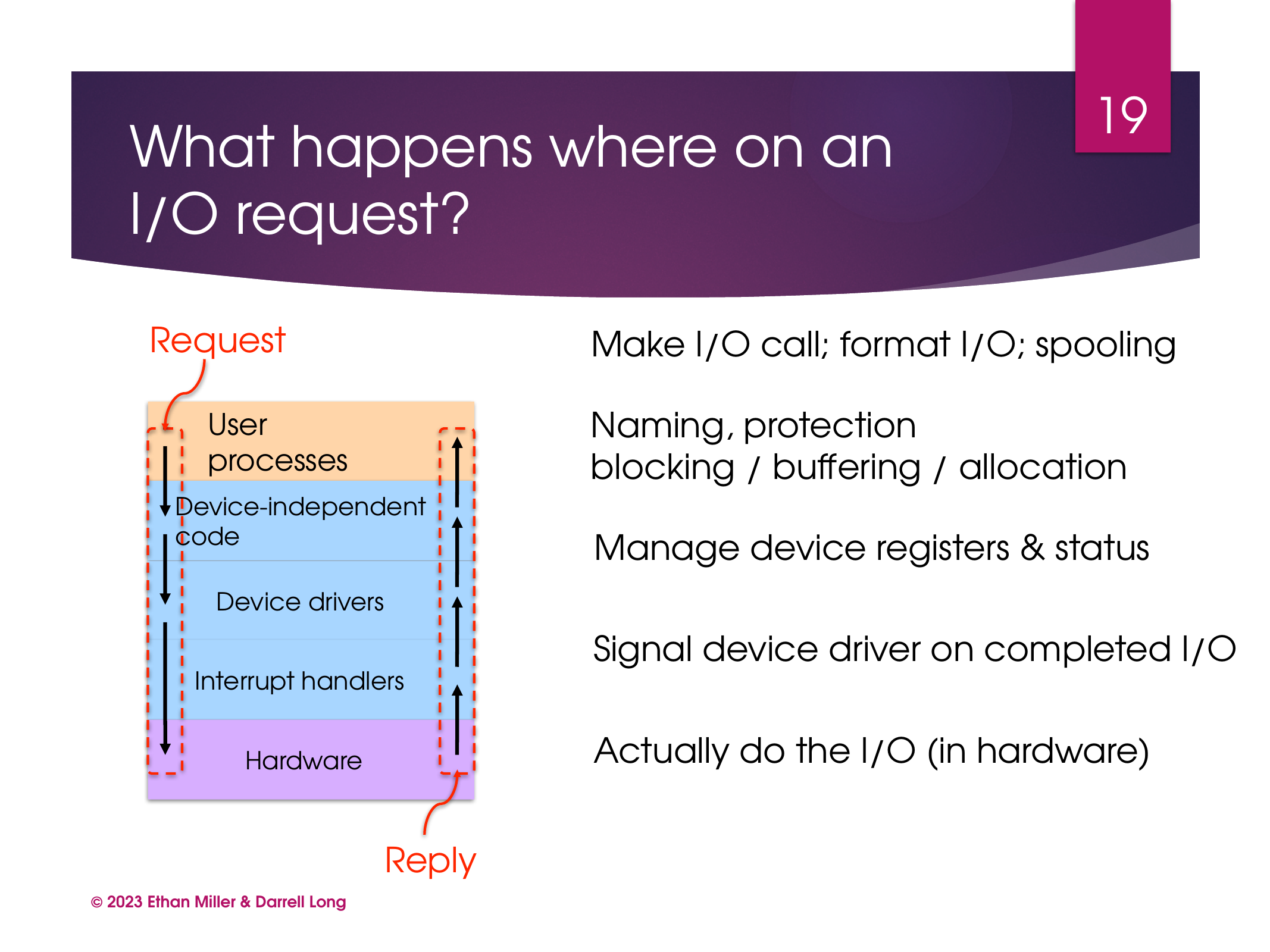

19
# What happens where on an I/O request?
Request

User processes

Device-independent
code

Device drivers

Interrupt handlers

Hardware

Reply
Make I/O call; format I/O; spooling
Naming, protection
blocking / buffering / allocation
Manage device registers & status
Signal device driver on completed I/O
Actually do the I/O (in hardware)
© 2023 Ethan Miller & Darrell Long